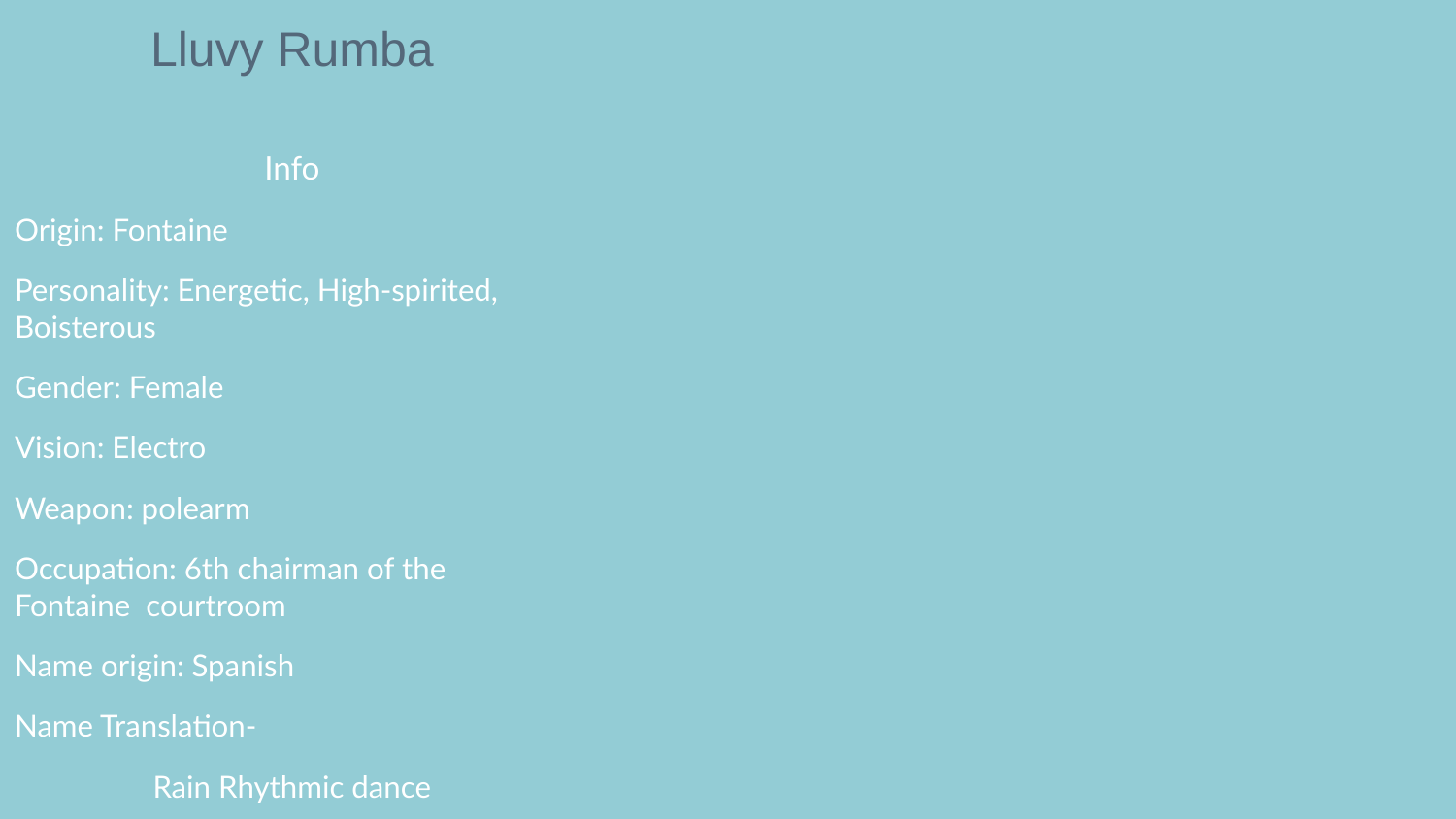

# Lluvy Rumba
Info
Origin: Fontaine
Personality: Energetic, High-spirited, Boisterous
Gender: Female
Vision: Electro
Weapon: polearm
Occupation: 6th chairman of the Fontaine  courtroom
Name origin: Spanish
Name Translation-
Rain Rhythmic dance